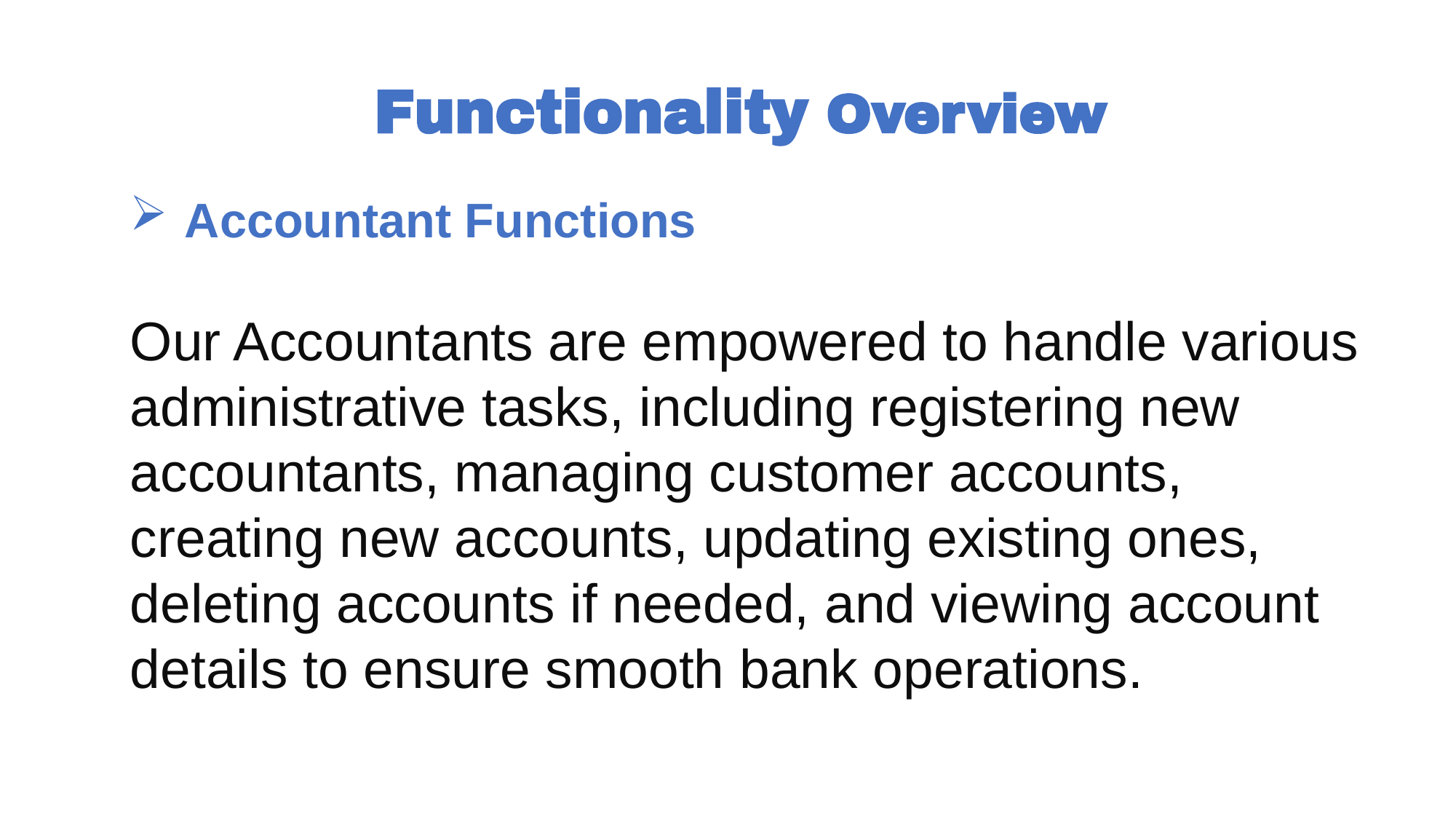

Functionality Overview

Accountant Functions

Our Accountants are empowered to handle various administrative tasks, including registering new accountants, managing customer accounts, creating new accounts, updating existing ones, deleting accounts if needed, and viewing account details to ensure smooth bank operations.